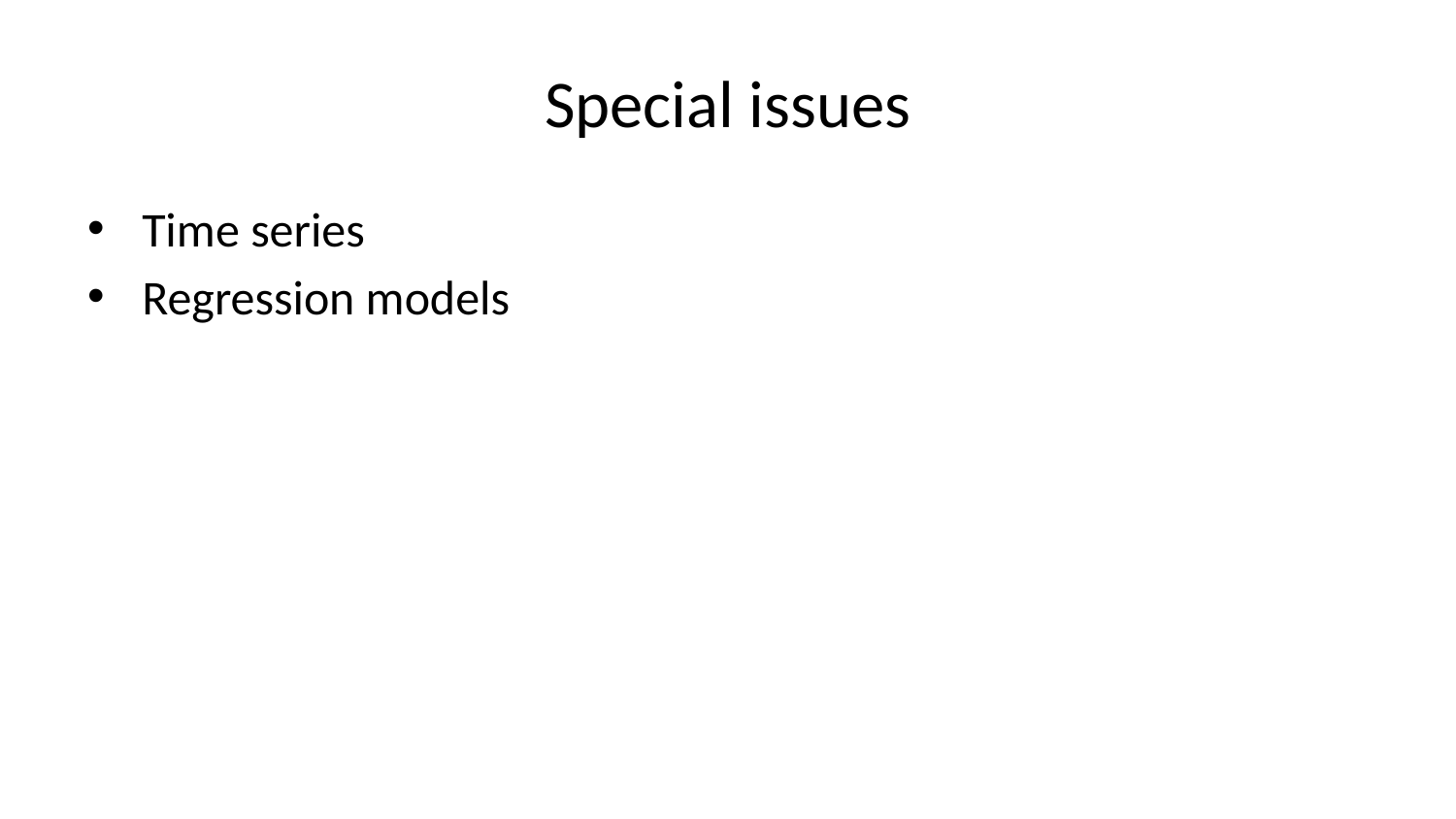

# Special issues
Time series
Regression models